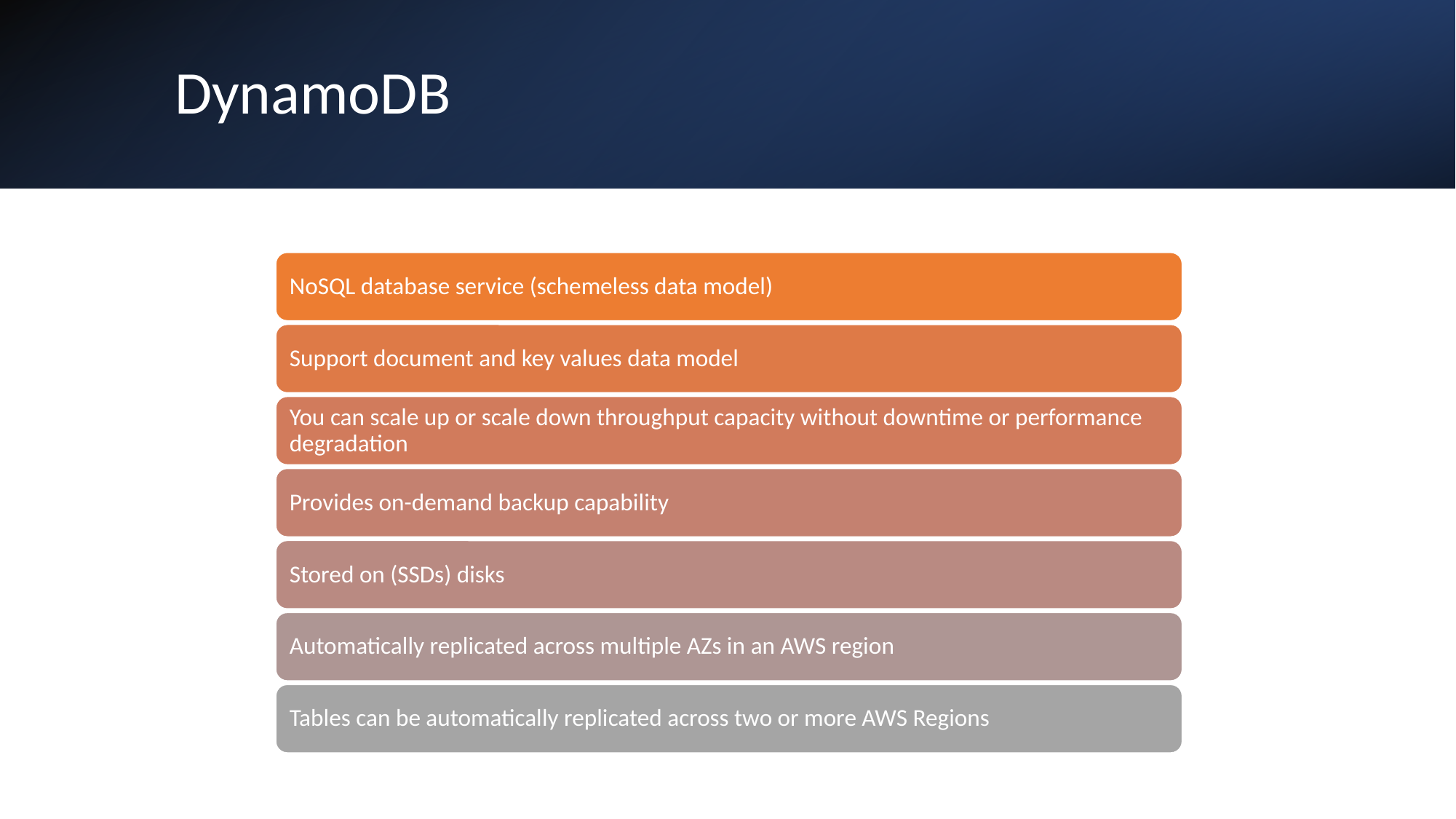

# DynamoDB
NoSQL database service (schemeless data model)
Support document and key values data model
You can scale up or scale down throughput capacity without downtime or performance degradation
Provides on-demand backup capability
Stored on (SSDs) disks
Automatically replicated across multiple AZs in an AWS region
Tables can be automatically replicated across two or more AWS Regions